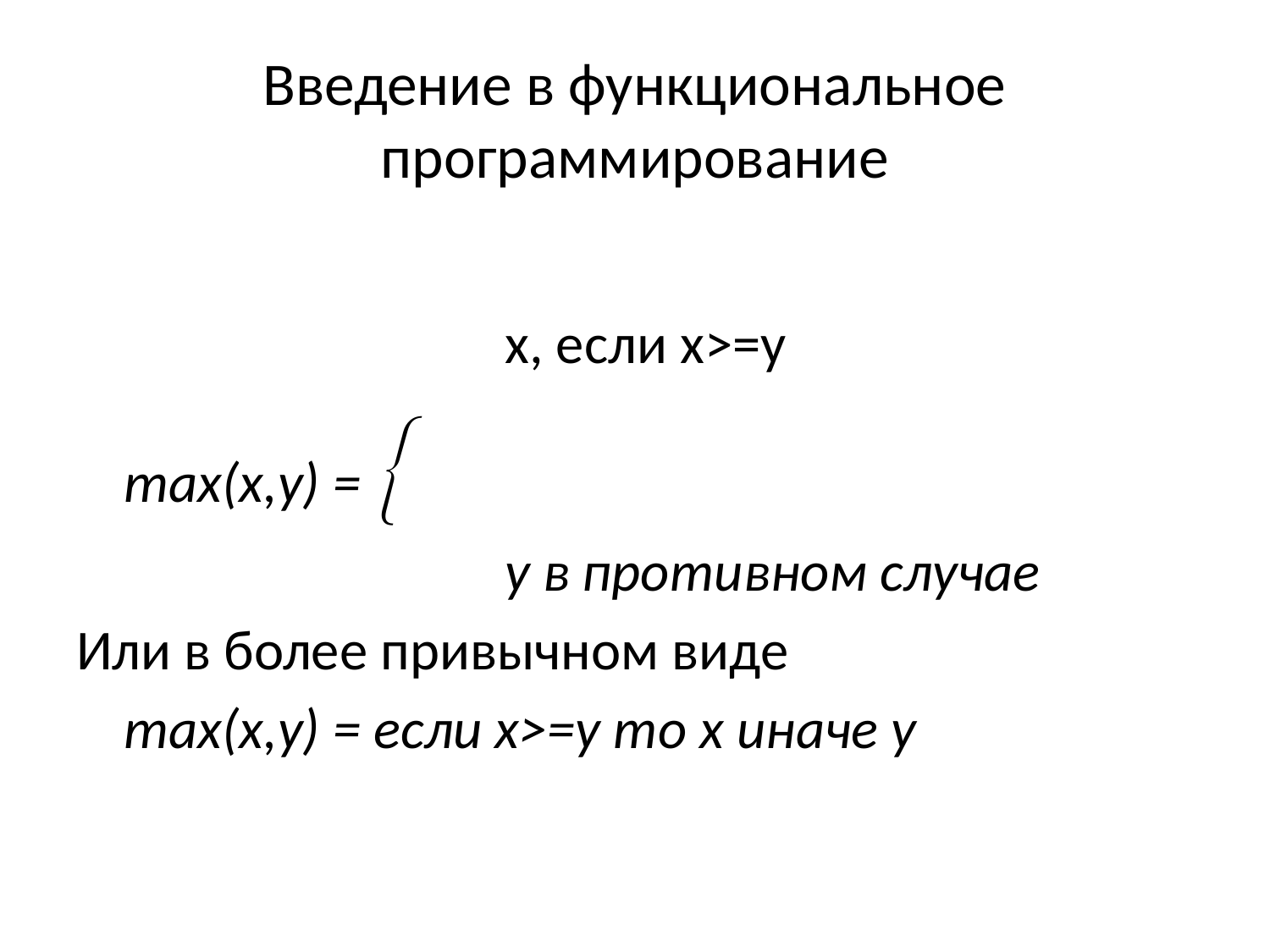

# Введение в функциональное программирование

				x, если x>=y
	max(x,y) = {
				y в противном случае
Или в более привычном виде
	max(x,y) = если x>=y то x иначе y